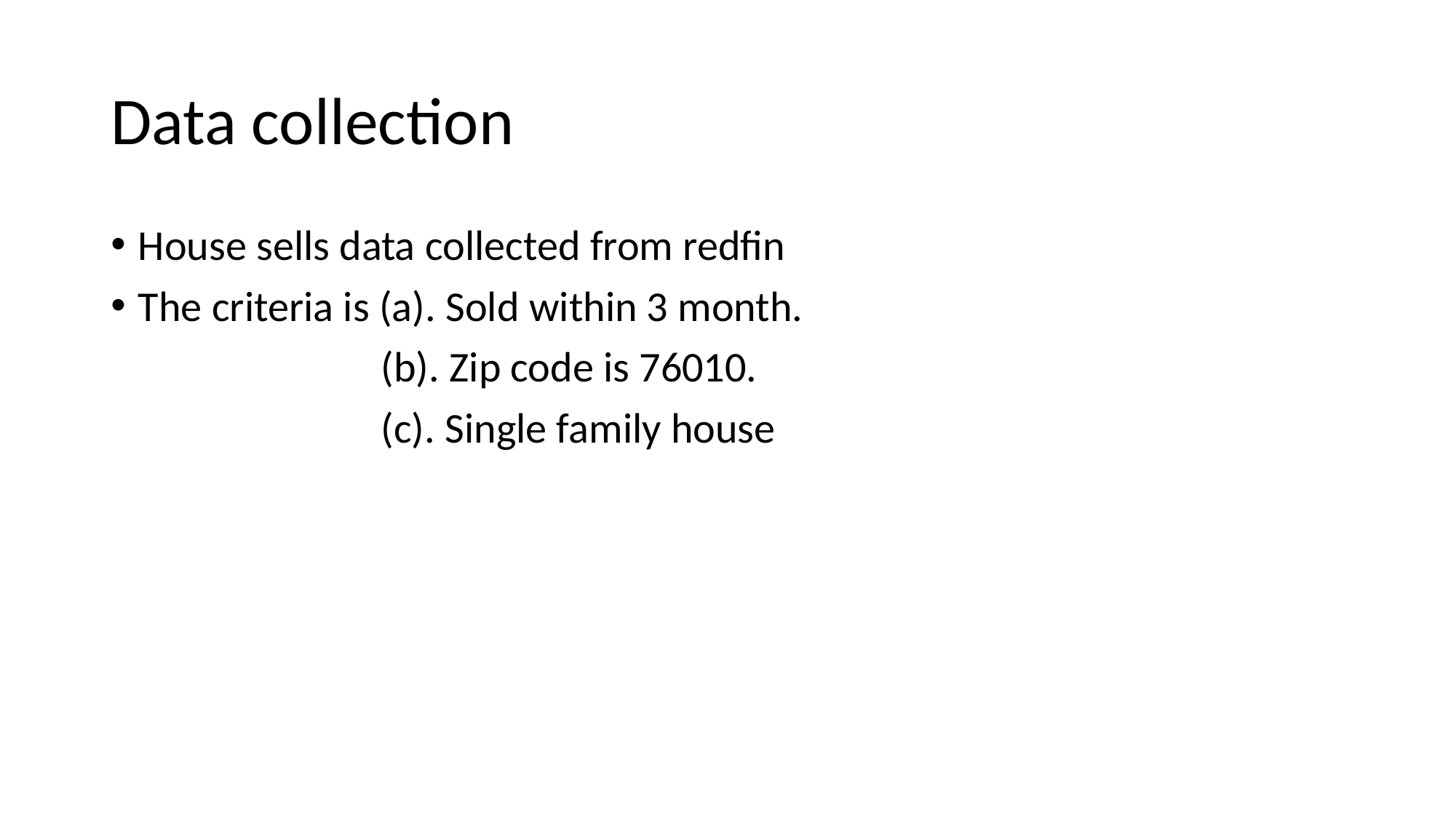

# Data collection
House sells data collected from redfin
The criteria is (a). Sold within 3 month.
                            (b). Zip code is 76010.
                            (c). Single family house